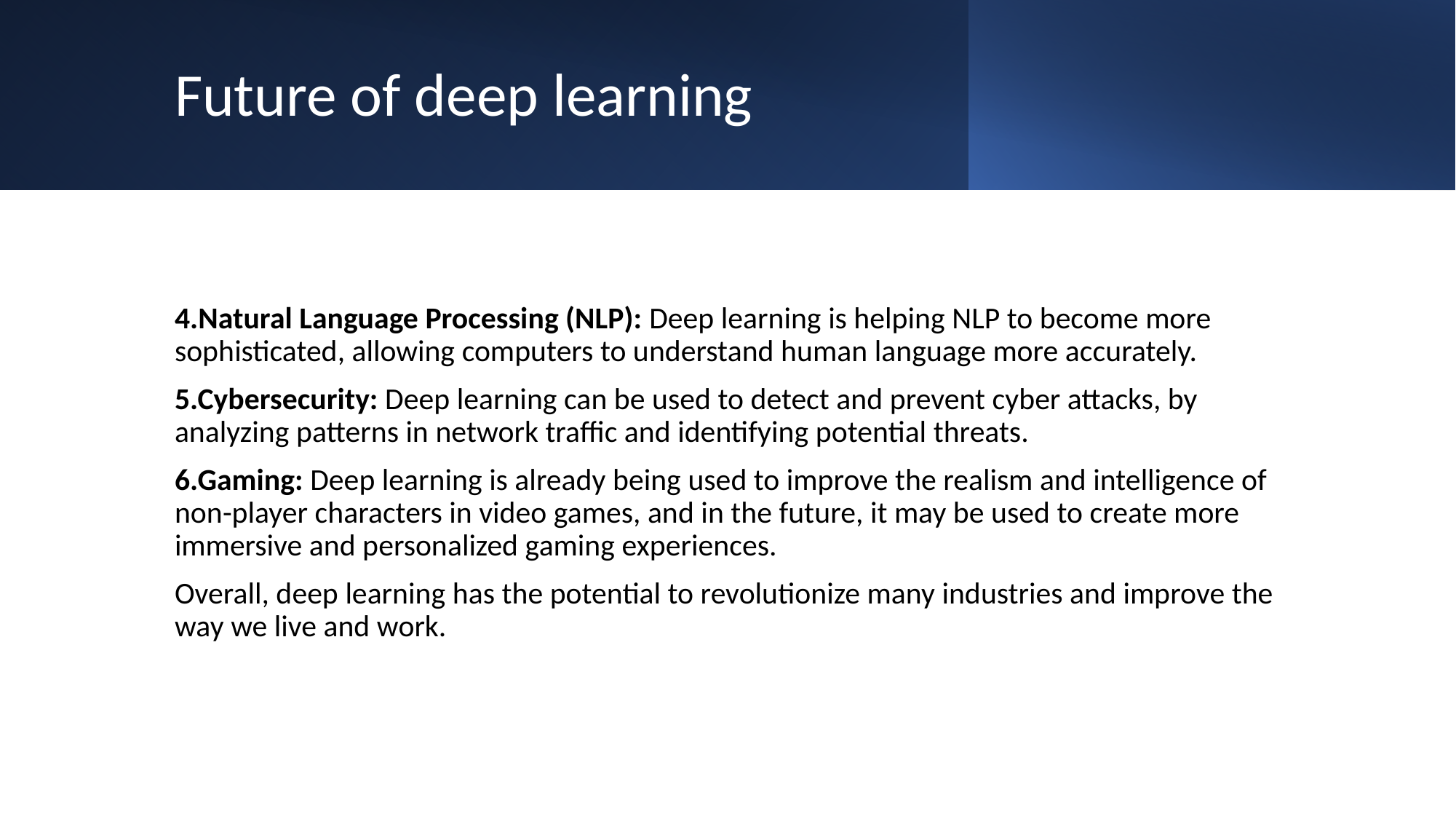

# Future of deep learning
4.Natural Language Processing (NLP): Deep learning is helping NLP to become more sophisticated, allowing computers to understand human language more accurately.
5.Cybersecurity: Deep learning can be used to detect and prevent cyber attacks, by analyzing patterns in network traffic and identifying potential threats.
6.Gaming: Deep learning is already being used to improve the realism and intelligence of non-player characters in video games, and in the future, it may be used to create more immersive and personalized gaming experiences.
Overall, deep learning has the potential to revolutionize many industries and improve the way we live and work.